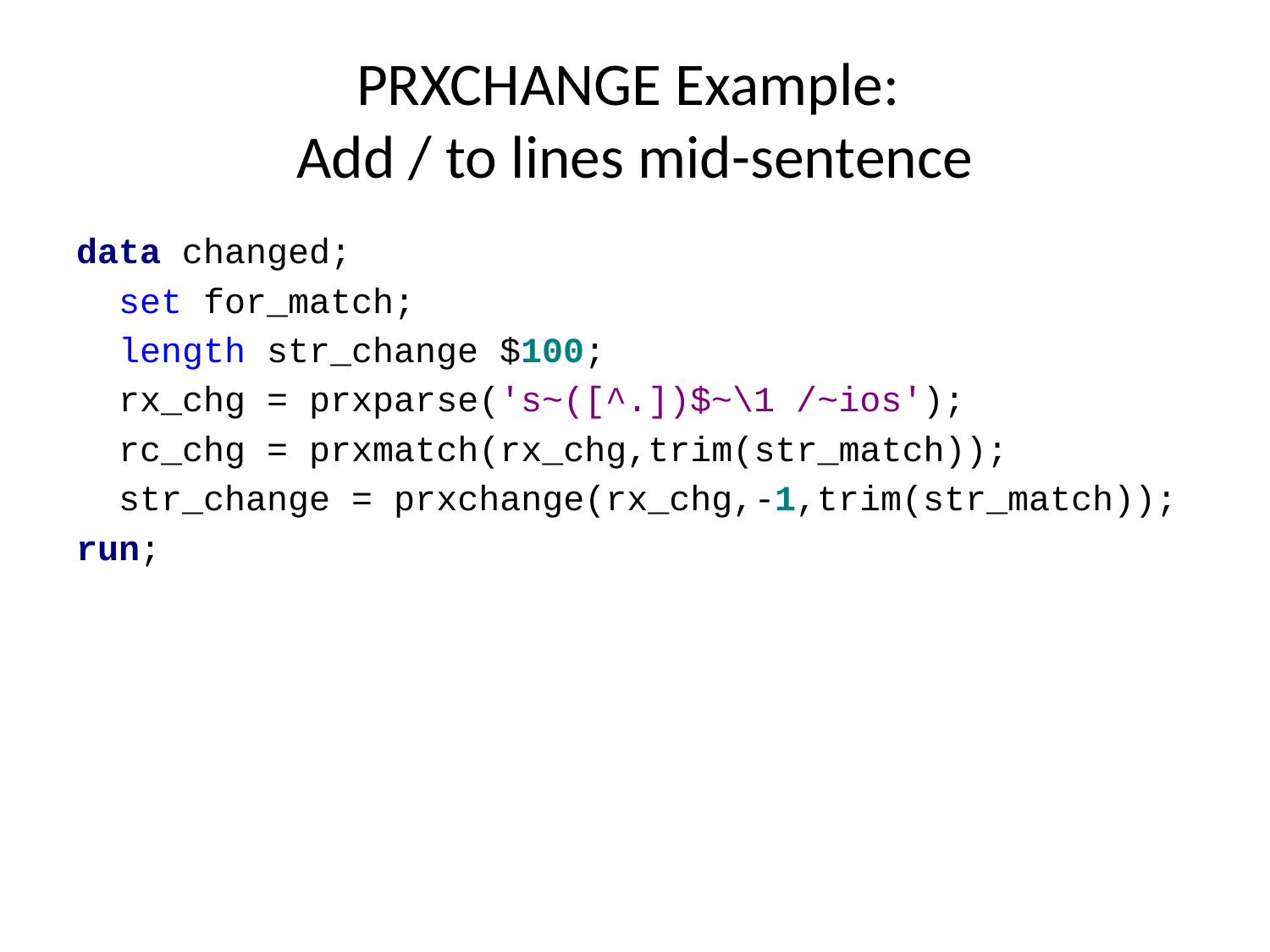

# PRXCHANGE Example: Add / to lines mid-sentence
data changed;
  set for_match;
  length str_change $100;
  rx_chg = prxparse('s~([^.])$~\1 /~ios');
  rc_chg = prxmatch(rx_chg,trim(str_match));
  str_change = prxchange(rx_chg,-1,trim(str_match));
run;